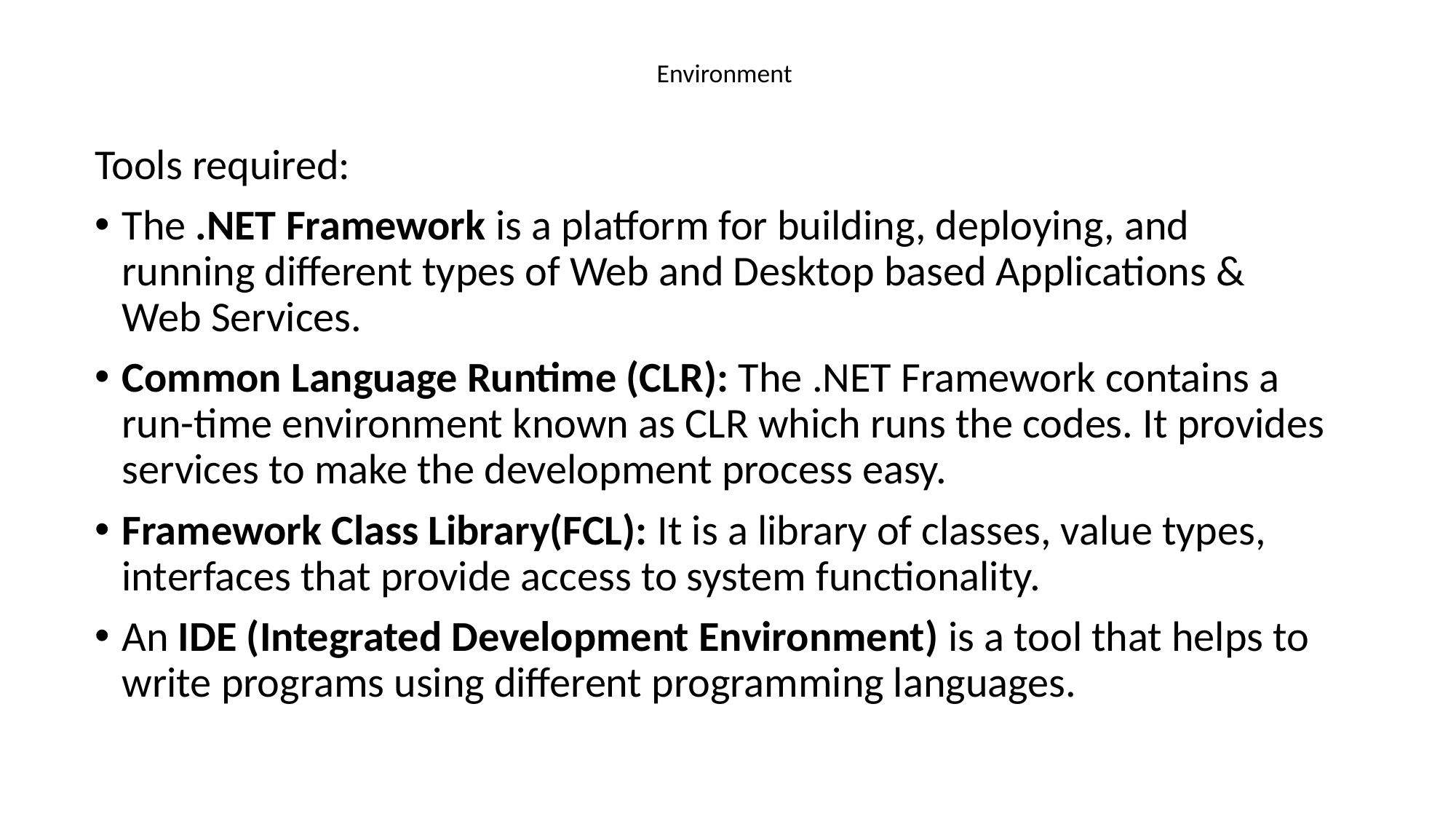

# Environment
Tools required:
The .NET Framework is a platform for building, deploying, and running different types of Web and Desktop based Applications & Web Services.
Common Language Runtime (CLR): The .NET Framework contains a run-time environment known as CLR which runs the codes. It provides services to make the development process easy.
Framework Class Library(FCL): It is a library of classes, value types, interfaces that provide access to system functionality.
An IDE (Integrated Development Environment) is a tool that helps to write programs using different programming languages.